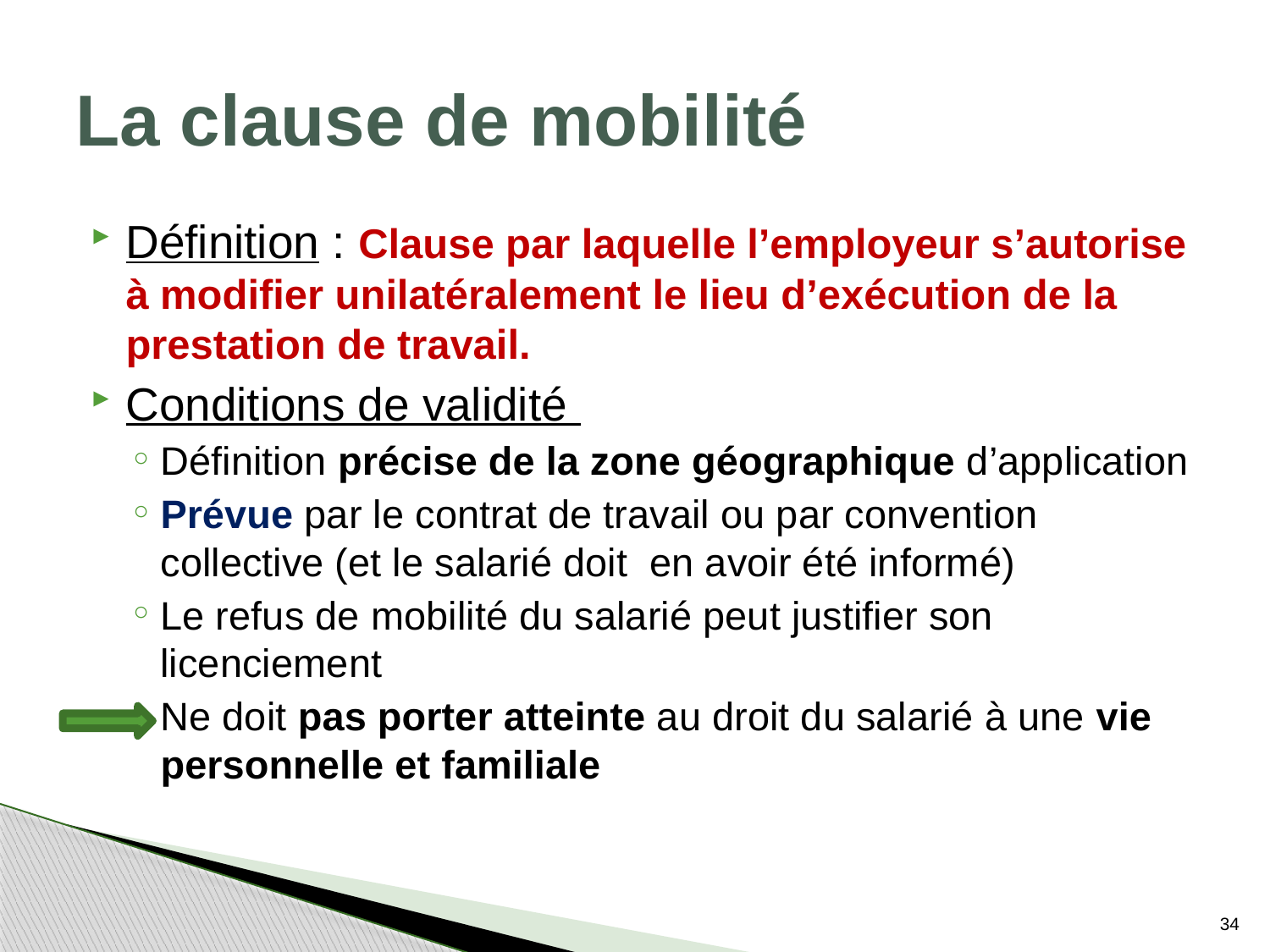

# La clause de mobilité
Définition : Clause par laquelle l’employeur s’autorise à modifier unilatéralement le lieu d’exécution de la prestation de travail.
Conditions de validité
Définition précise de la zone géographique d’application
Prévue par le contrat de travail ou par convention collective (et le salarié doit  en avoir été informé)
Le refus de mobilité du salarié peut justifier son licenciement
Ne doit pas porter atteinte au droit du salarié à une vie personnelle et familiale

34